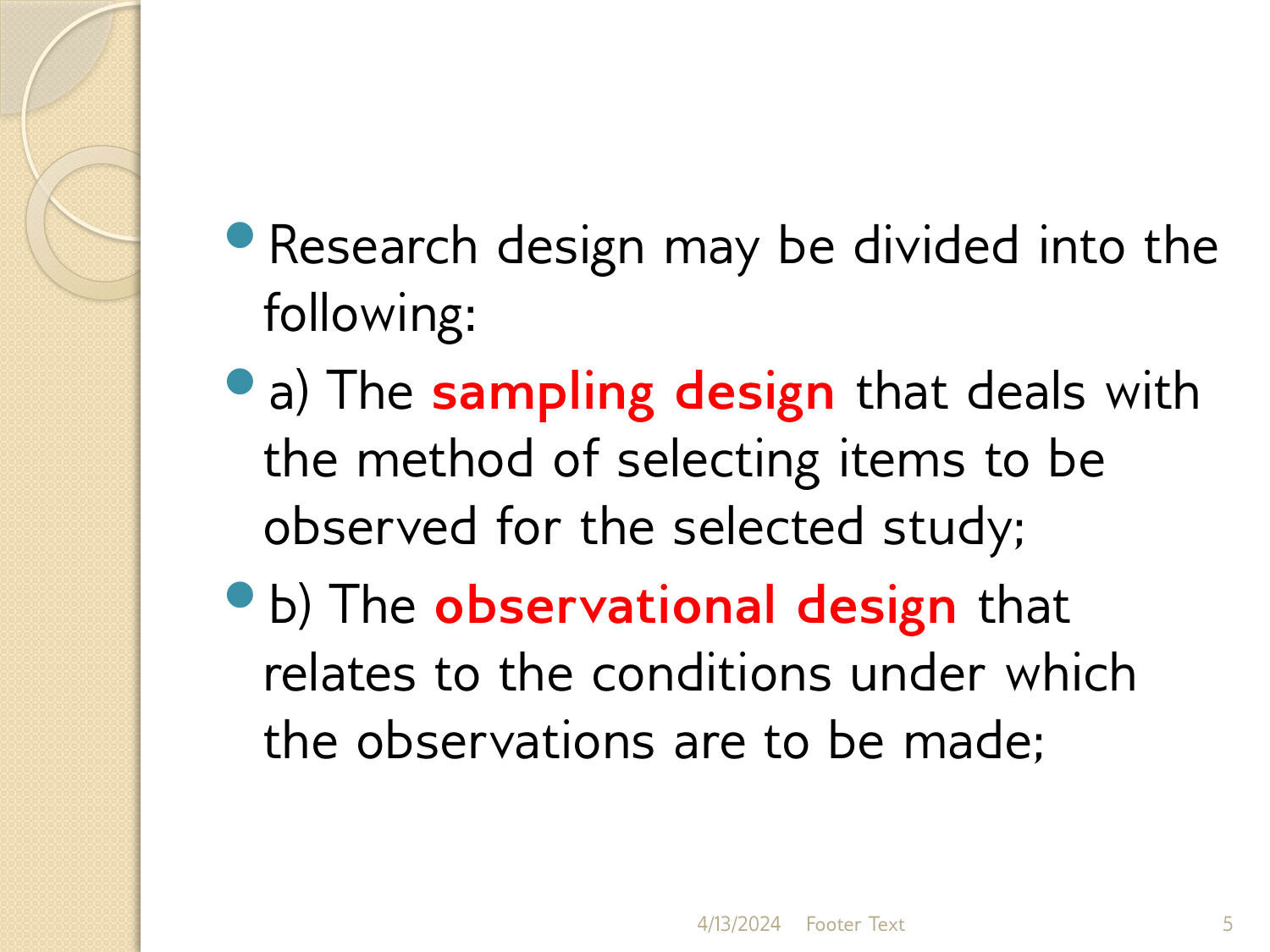

#
Research design may be divided into the following:
a) The sampling design that deals with the method of selecting items to be observed for the selected study;
b) The observational design that relates to the conditions under which the observations are to be made;

4/13/2024
Footer Text
5